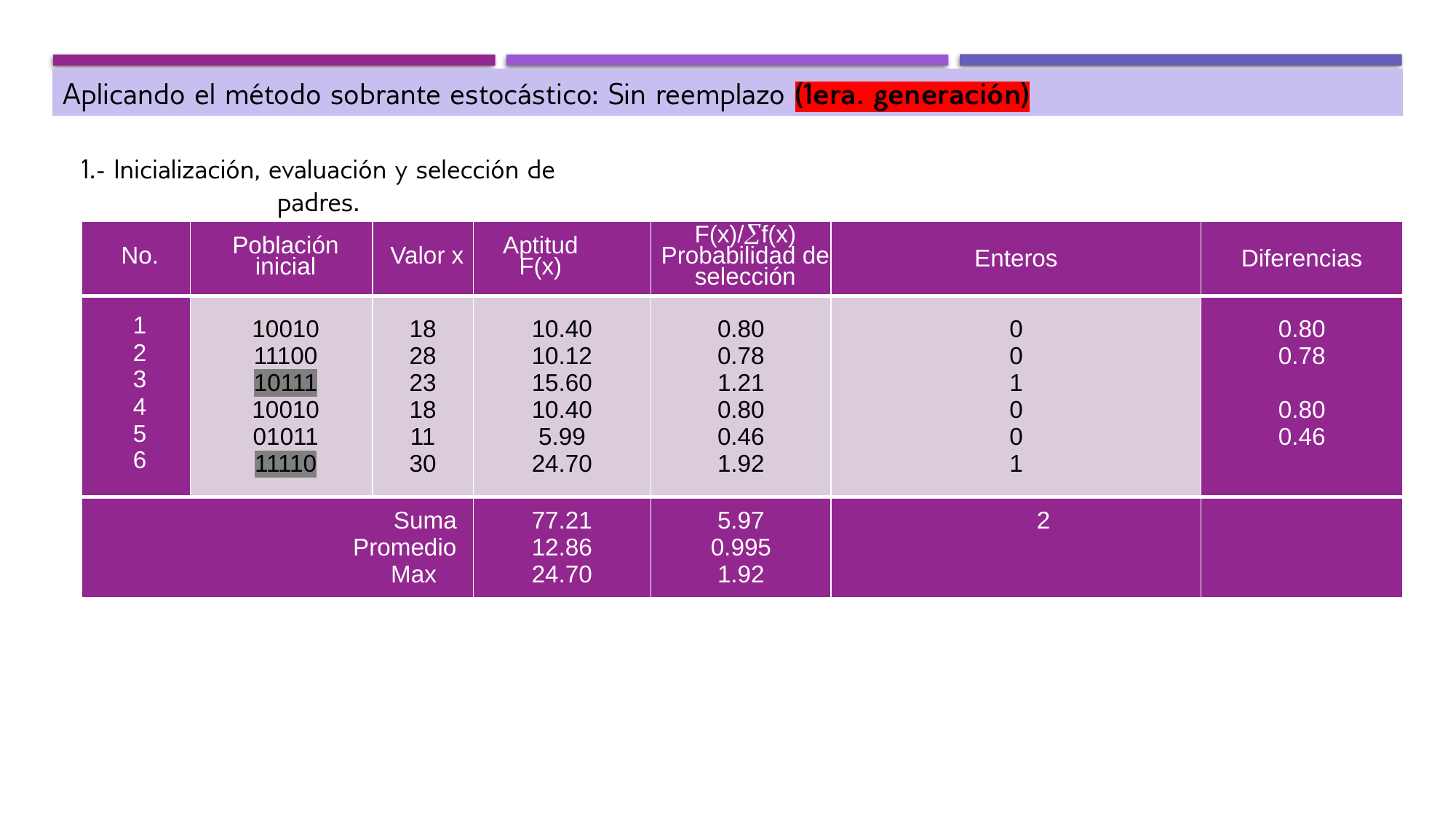

Aplicando el método sobrante estocástico: Sin reemplazo (1era. generación)
1.- Inicialización, evaluación y selección de padres.
| No. | Población inicial | Valor x | Aptitud F(x) | F(x)/∑f(x) Probabilidad de selección | Enteros | Diferencias |
| --- | --- | --- | --- | --- | --- | --- |
| 1 2 3 4 5 6 | 10010 11100 10111 10010 01011 11110 | 18 28 23 18 11 30 | 10.40 10.12 15.60 10.40 5.99 24.70 | 0.80 0.78 1.21 0.80 0.46 1.92 | 0 0 1 0 0 1 | 0.80 0.78 0.80 0.46 |
| Suma Promedio Max |  |  | 77.21 12.86 24.70 | 5.97 0.995 1.92 | 2 |  |